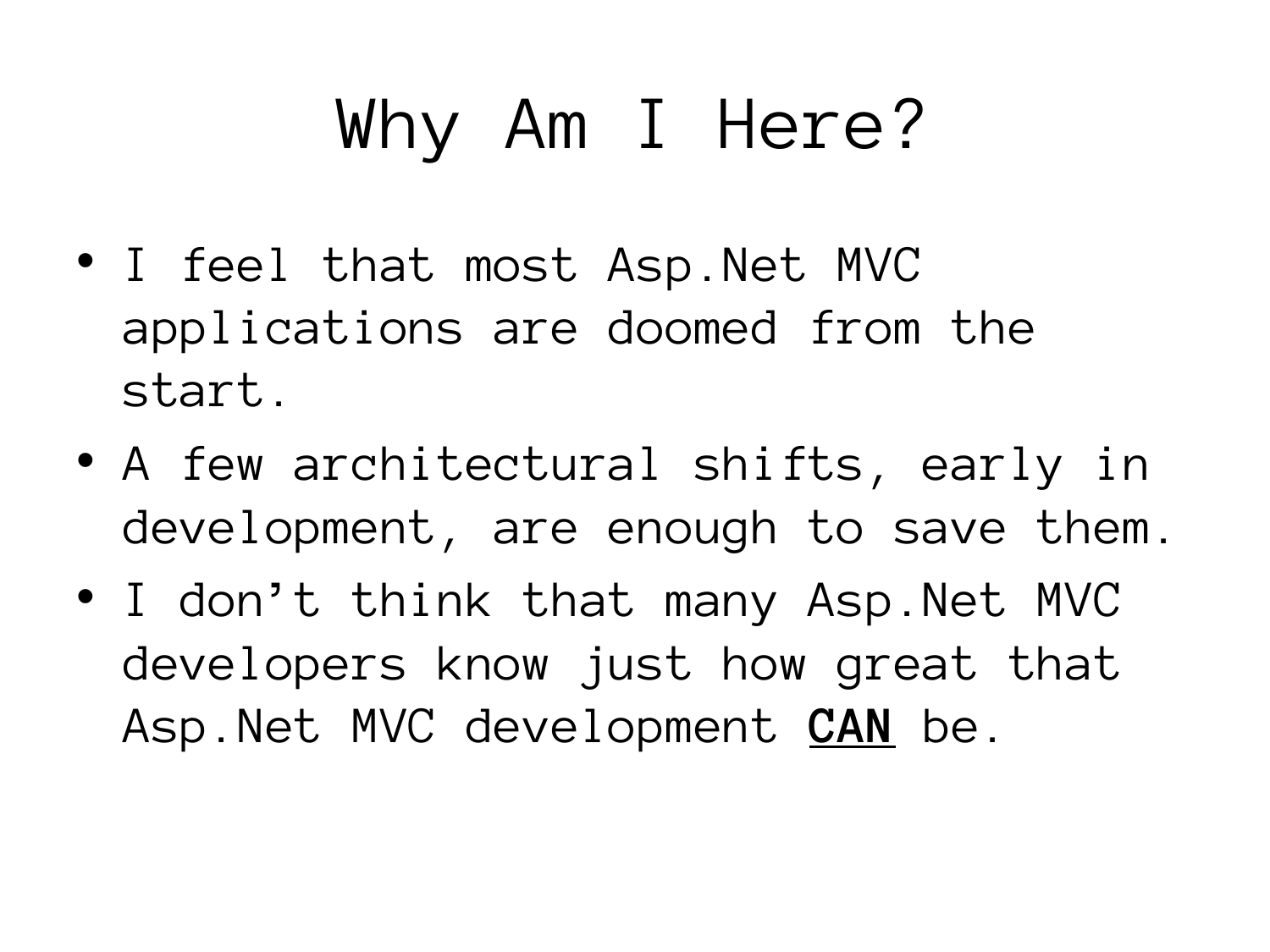

# Why Am I Here?
I feel that most Asp.Net MVC applications are doomed from the start.
A few architectural shifts, early in development, are enough to save them.
I don’t think that many Asp.Net MVC developers know just how great that Asp.Net MVC development CAN be.